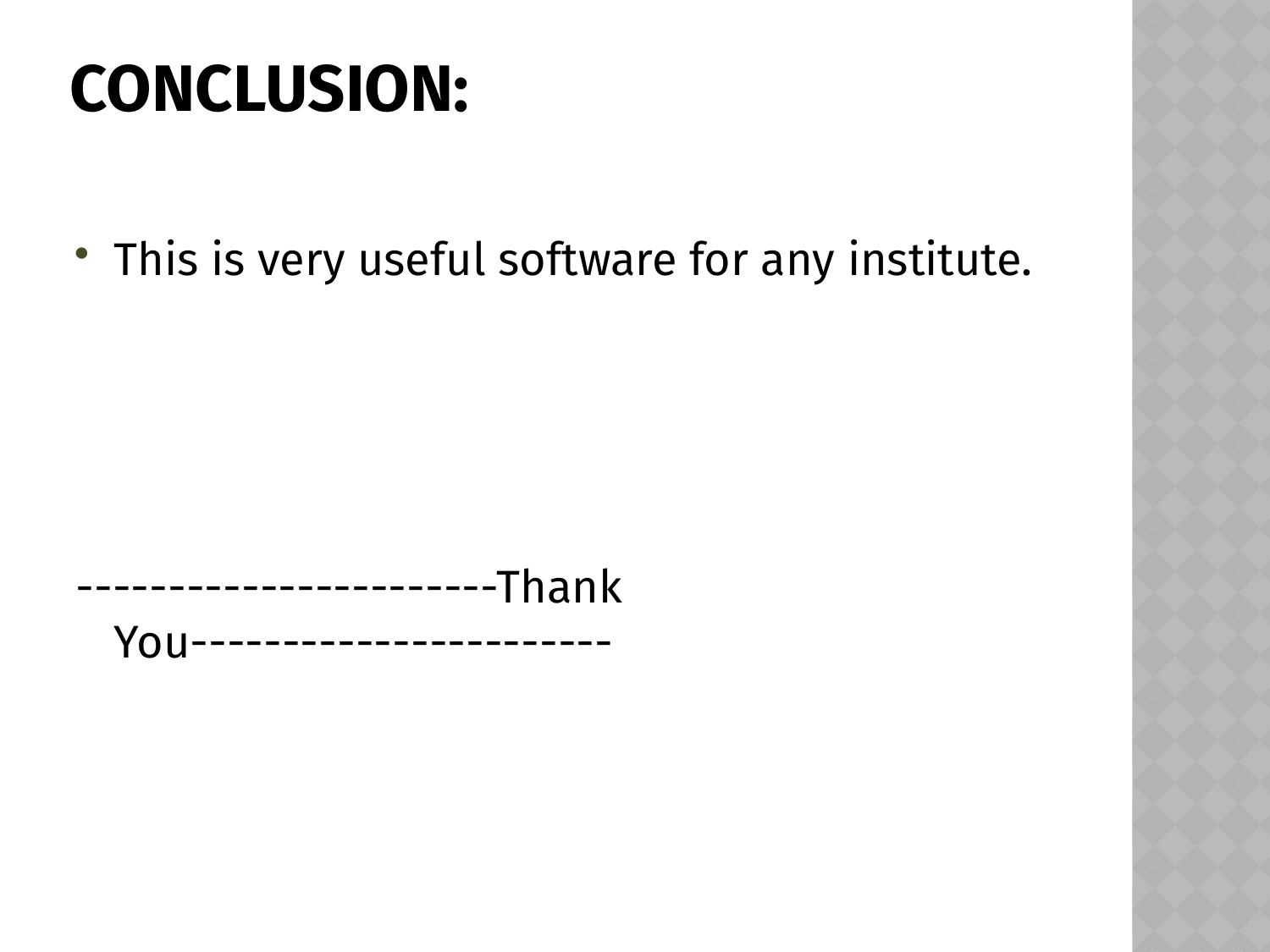

# Conclusion:
This is very useful software for any institute.

-----------------------Thank You-----------------------